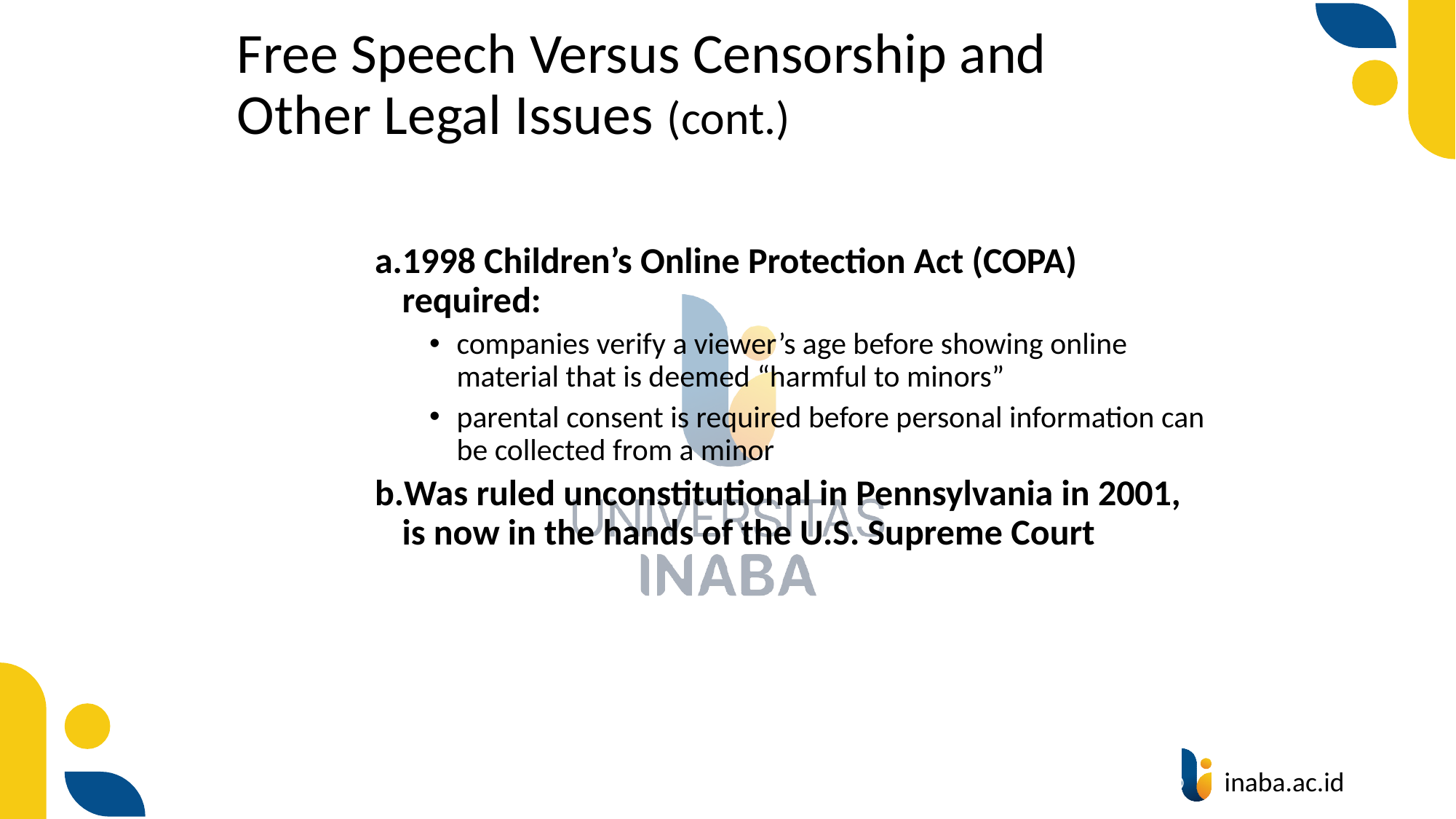

# Free Speech Versus Censorship and Other Legal Issues (cont.)
1998 Children’s Online Protection Act (COPA) required:
companies verify a viewer’s age before showing online material that is deemed “harmful to minors”
parental consent is required before personal information can be collected from a minor
Was ruled unconstitutional in Pennsylvania in 2001, is now in the hands of the U.S. Supreme Court
42
© Prentice Hall 2020